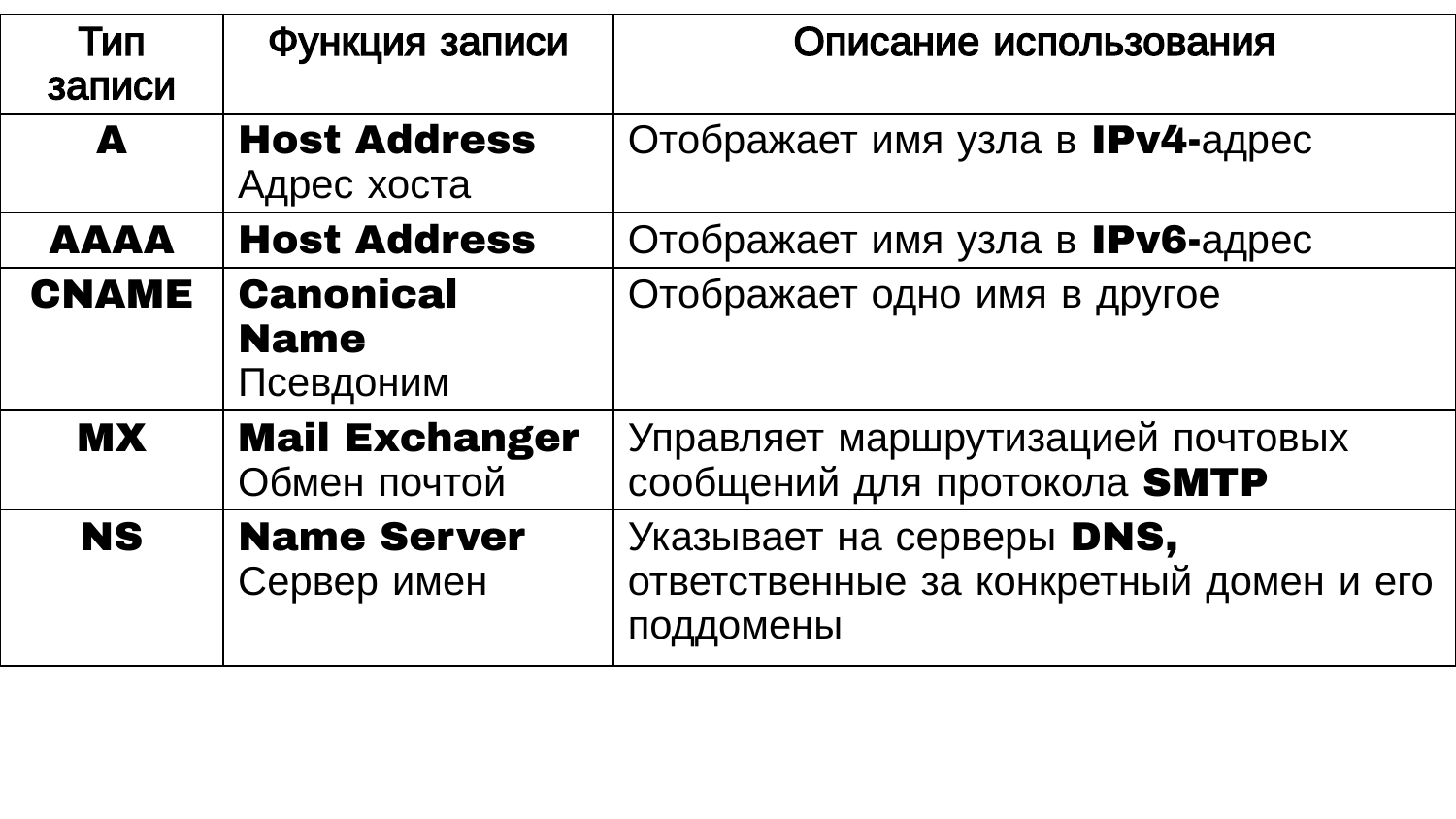

| Тип записи | Функция записи | Описание использования |
| --- | --- | --- |
| A | Host Address Адрес хоста | Отображает имя узла в IPv4-адрес |
| AAAA | Host Address | Отображает имя узла в IPv6-адрес |
| CNAME | Canonical Name Псевдоним | Отображает одно имя в другое |
| MX | Mail Exchanger Обмен почтой | Управляет маршрутизацией почтовых сообщений для протокола SMTP |
| NS | Name Server Сервер имен | Указывает на серверы DNS, ответственные за конкретный домен и его поддомены |